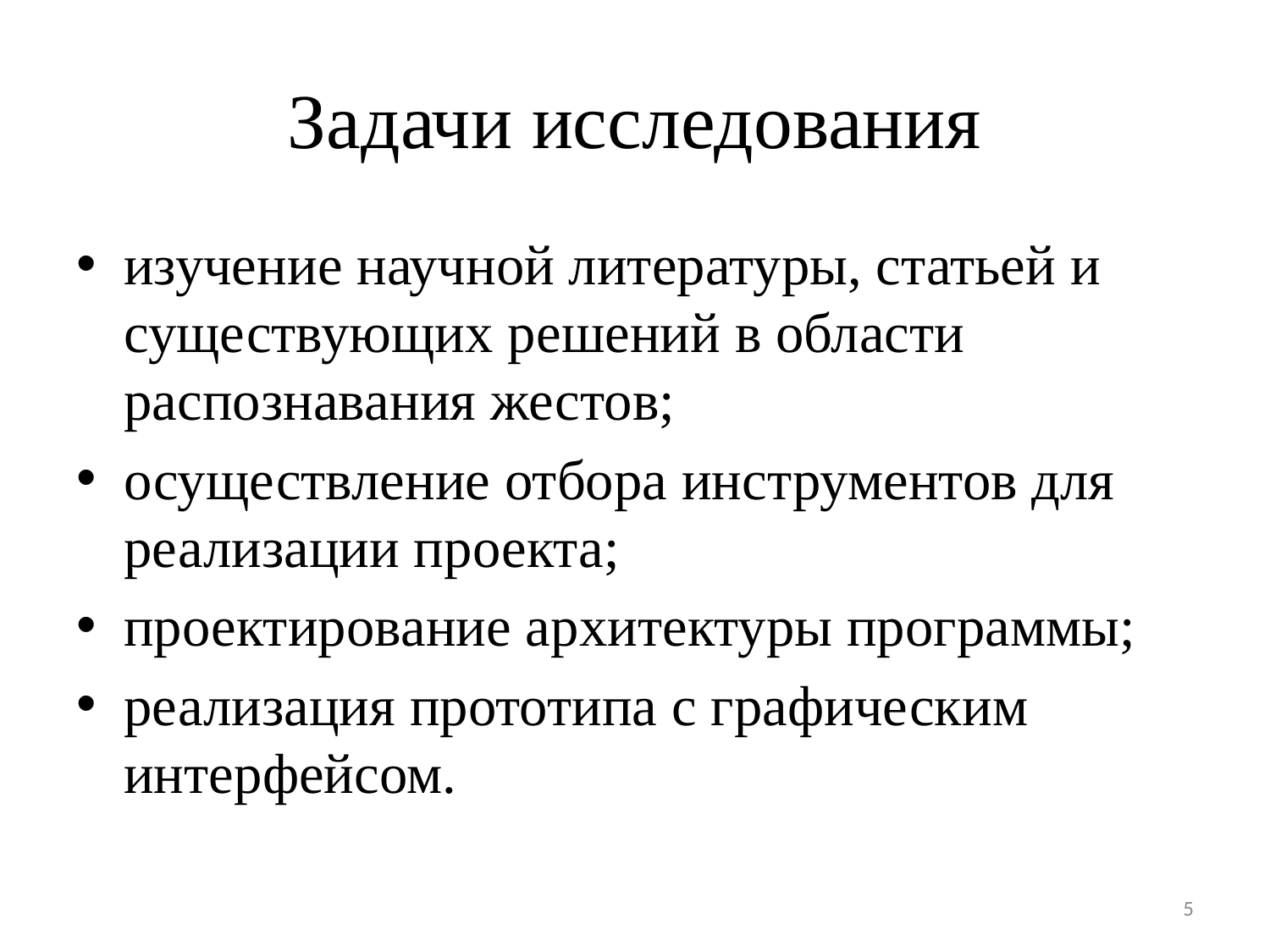

# Задачи исследования
изучение научной литературы, статьей и существующих решений в области распознавания жестов;
осуществление отбора инструментов для реализации проекта;
проектирование архитектуры программы;
реализация прототипа с графическим интерфейсом.

5